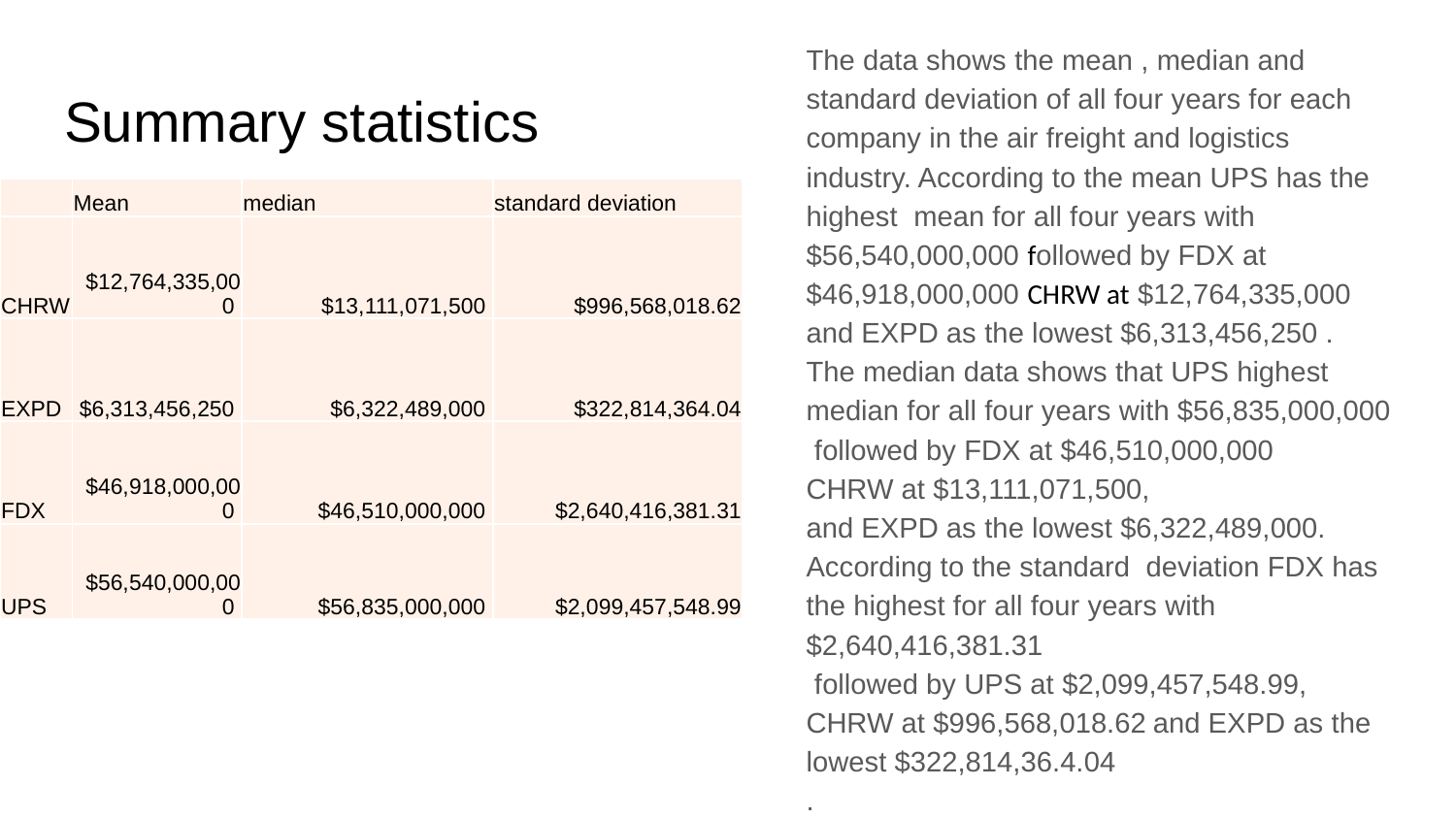

The data shows the mean , median and standard deviation of all four years for each company in the air freight and logistics  industry. According to the mean UPS has the highest  mean for all four years with $56,540,000,000 followed by FDX at $46,918,000,000 CHRW at $12,764,335,000
and EXPD as the lowest $6,313,456,250 .
The median data shows that UPS highest  median for all four years with $56,835,000,000
 followed by FDX at $46,510,000,000
CHRW at $13,111,071,500,
and EXPD as the lowest $6,322,489,000. According to the standard  deviation FDX has the highest for all four years with $2,640,416,381.31
 followed by UPS at $2,099,457,548.99, CHRW at $996,568,018.62 and EXPD as the lowest $322,814,36.4.04
.

# Summary statistics
|  | Mean | median | standard deviation |
| --- | --- | --- | --- |
| CHRW | $12,764,335,000 | $13,111,071,500 | $996,568,018.62 |
| EXPD | $6,313,456,250 | $6,322,489,000 | $322,814,364.04 |
| FDX | $46,918,000,000 | $46,510,000,000 | $2,640,416,381.31 |
| UPS | $56,540,000,000 | $56,835,000,000 | $2,099,457,548.99 |